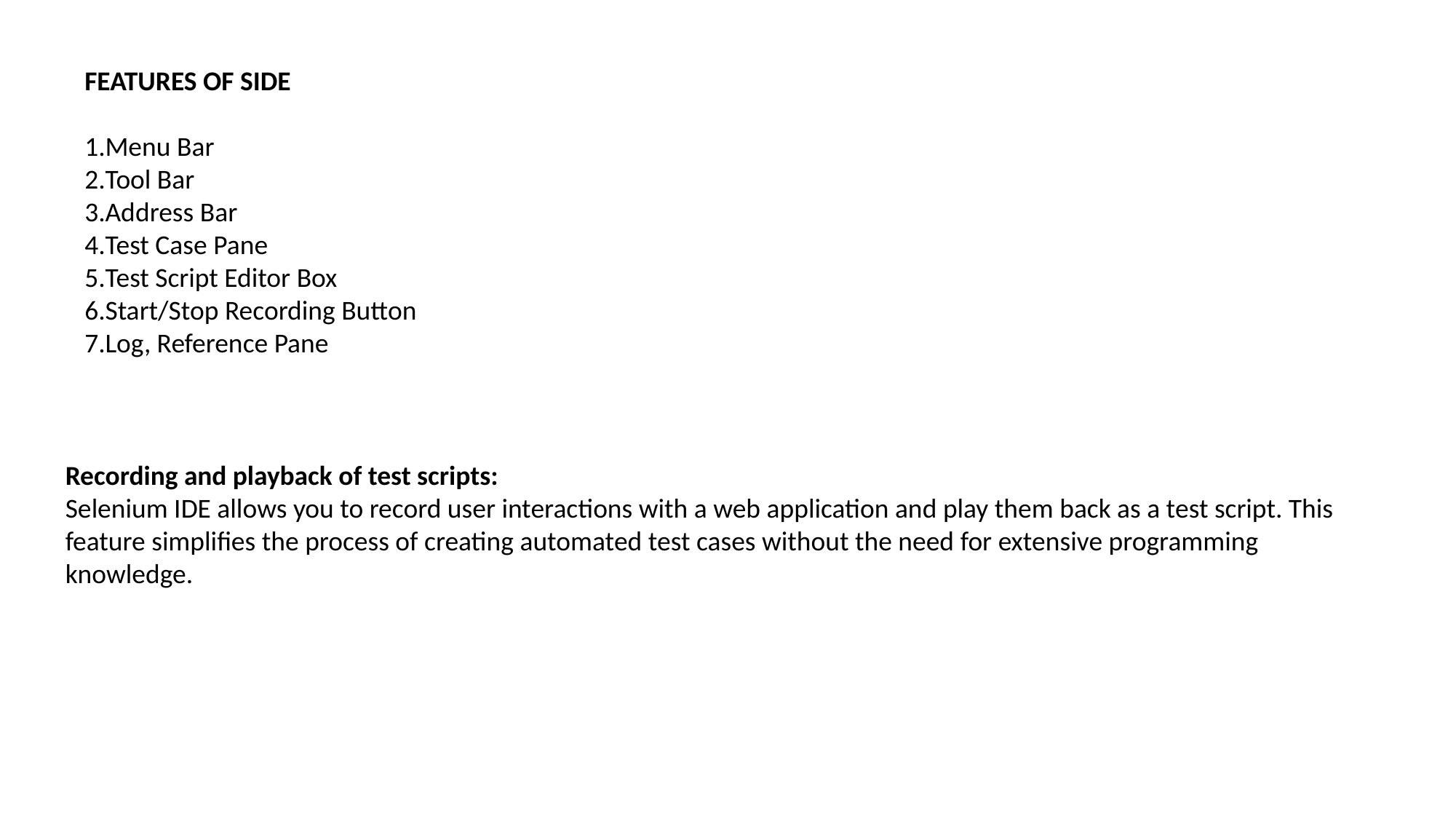

FEATURES OF SIDE

Menu Bar
Tool Bar
Address Bar
Test Case Pane
Test Script Editor Box
Start/Stop Recording Button
Log, Reference Pane
Recording and playback of test scripts:
Selenium IDE allows you to record user interactions with a web application and play them back as a test script. This feature simplifies the process of creating automated test cases without the need for extensive programming knowledge.